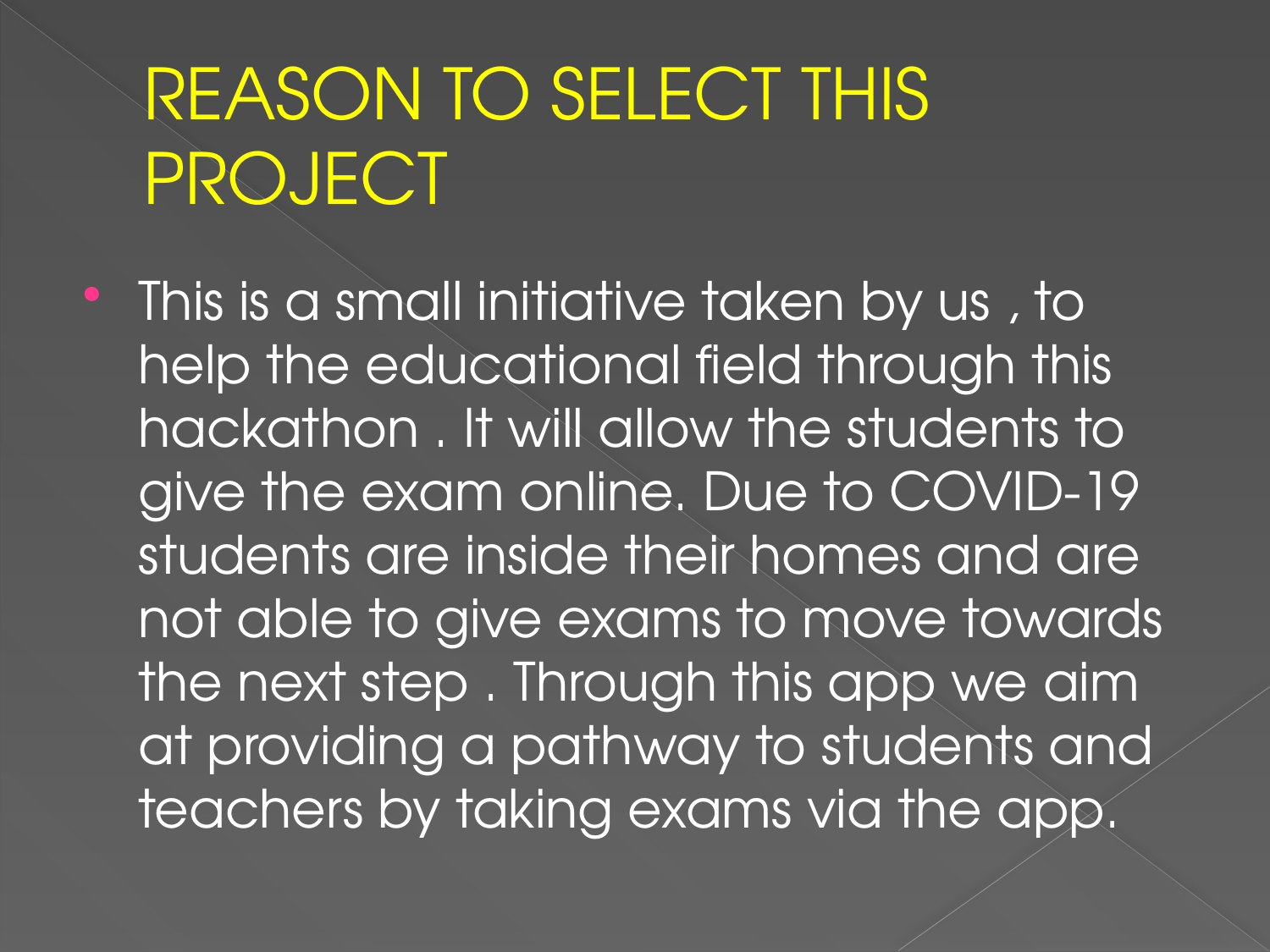

# REASON TO SELECT THIS PROJECT
This is a small initiative taken by us , to help the educational field through this hackathon . It will allow the students to give the exam online. Due to COVID-19 students are inside their homes and are not able to give exams to move towards the next step . Through this app we aim at providing a pathway to students and teachers by taking exams via the app.